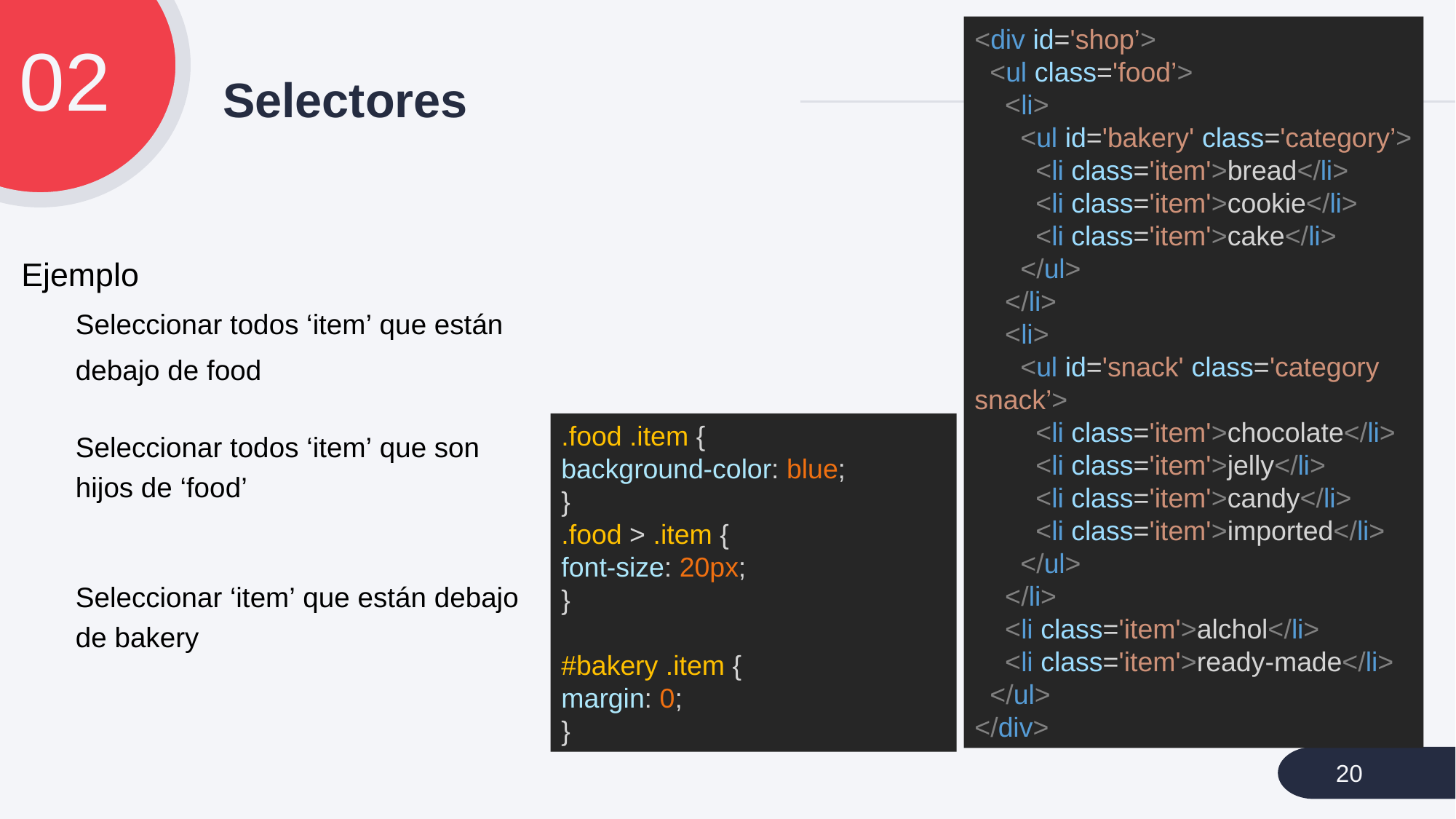

<div id='shop’>
  <ul class='food’>
    <li>
      <ul id='bakery' class='category’>
        <li class='item'>bread</li>
        <li class='item'>cookie</li>
        <li class='item'>cake</li>
      </ul>
    </li>
    <li>
      <ul id='snack' class='category snack’>
        <li class='item'>chocolate</li>
        <li class='item'>jelly</li>
        <li class='item'>candy</li>
        <li class='item'>imported</li>
      </ul>
    </li>
    <li class='item'>alchol</li>
    <li class='item'>ready-made</li>
  </ul>
</div>
02
# Selectores
Ejemplo
Seleccionar todos ‘item’ que están
debajo de food

Seleccionar todos ‘item’ que son hijos de ‘food’

Seleccionar ‘item’ que están debajo de bakery

.food .item {
background-color: blue;
}
.food > .item {
font-size: 20px;
}

#bakery .item {
margin: 0;
}
20